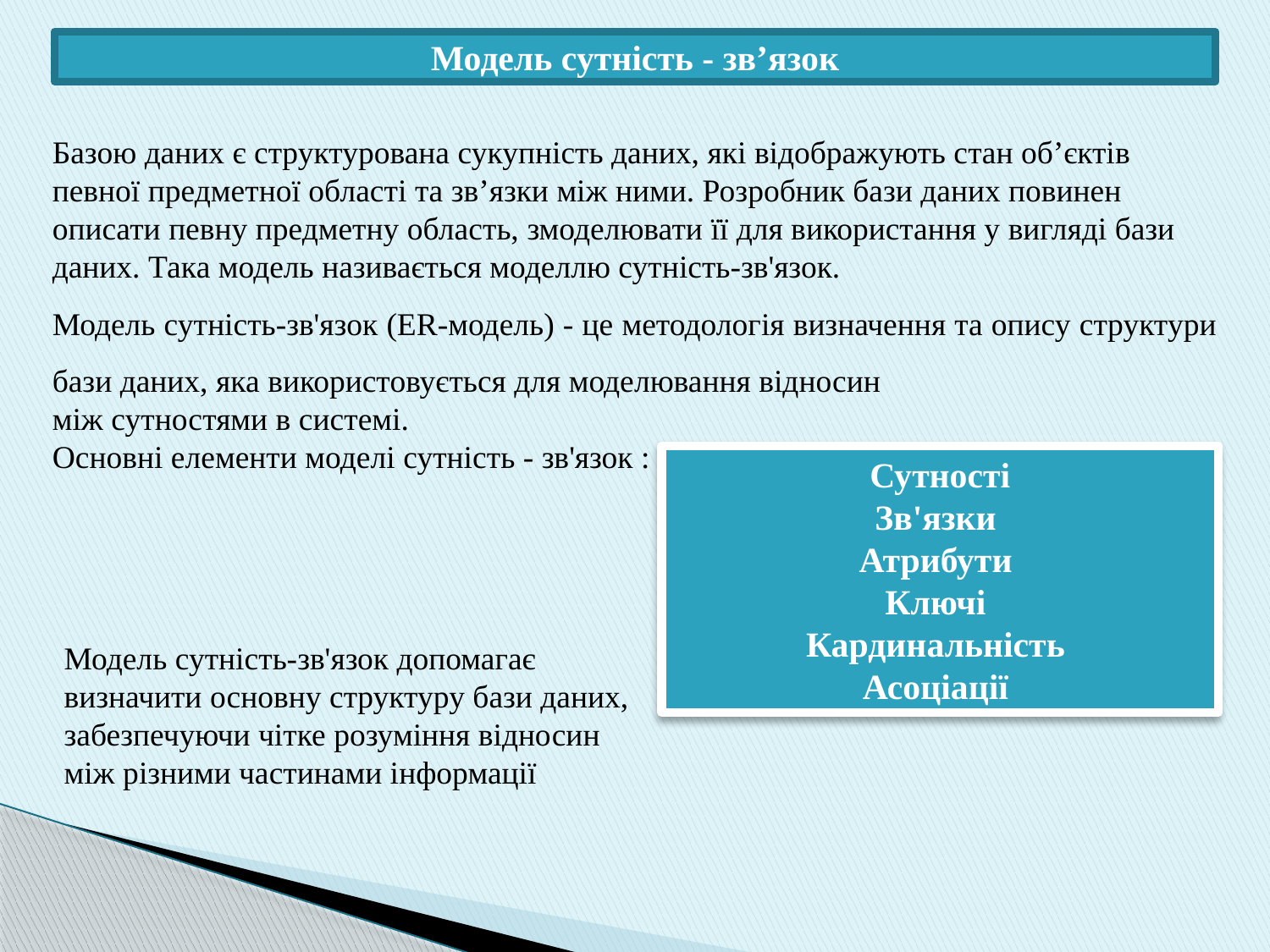

Модель сутність - зв’язок
Базою даних є структурована сукупність даних, які відображують стан об’єктів певної предметної області та зв’язки між ними. Розробник бази даних повинен описати певну предметну область, змоделювати її для використання у вигляді бази даних. Така модель називається моделлю сутність-зв'язок.
Модель сутність-зв'язок (ER-модель) - це методологія визначення та опису структури бази даних, яка використовується для моделювання відносин
між сутностями в системі.
Основні елементи моделі сутність - зв'язок :
Сутності
Зв'язки
Атрибути
Ключі
Кардинальність
Асоціації
Модель сутність-зв'язок допомагає визначити основну структуру бази даних, забезпечуючи чітке розуміння відносин між різними частинами інформації